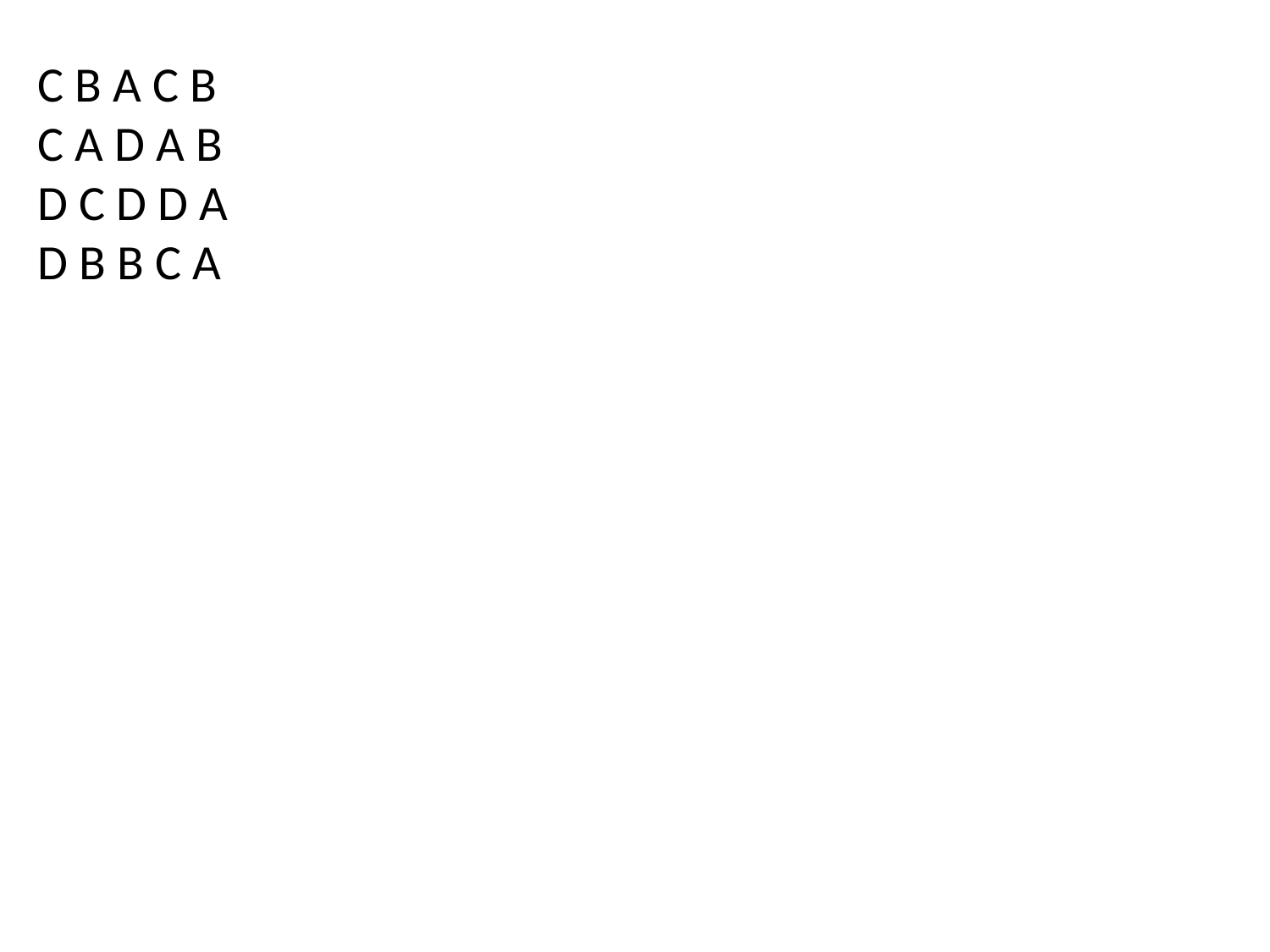

C B A C B
C A D A B
D C D D A
D B B C A